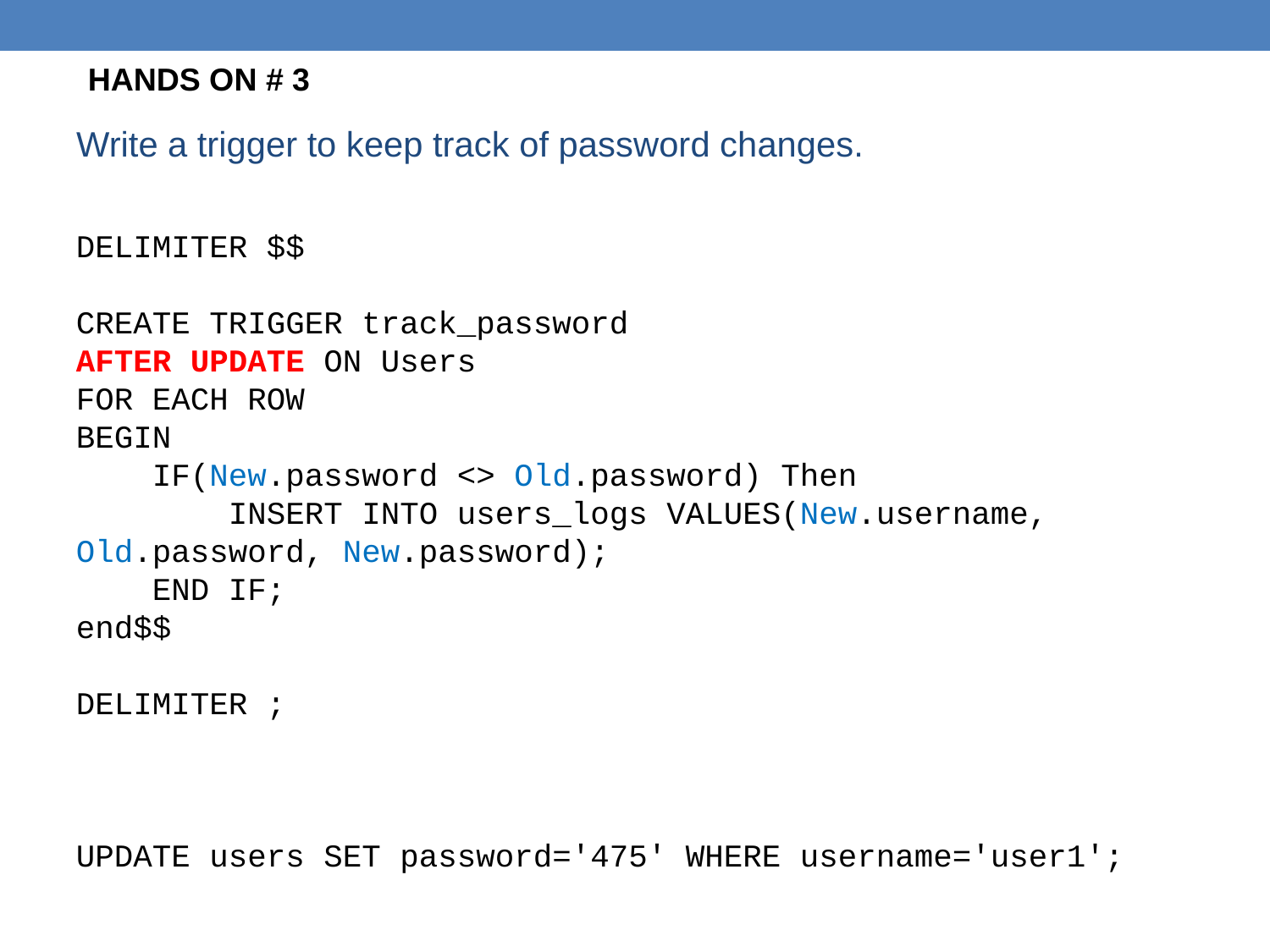

HANDS ON # 3
# Write a trigger to keep track of password changes.
DELIMITER $$

CREATE TRIGGER track_password
AFTER UPDATE ON Users
FOR EACH ROW
BEGIN
    IF(New.password <> Old.password) Then
        INSERT INTO users_logs VALUES(New.username, Old.password, New.password);
    END IF;
end$$

DELIMITER ;

UPDATE users SET password='475' WHERE username='user1';